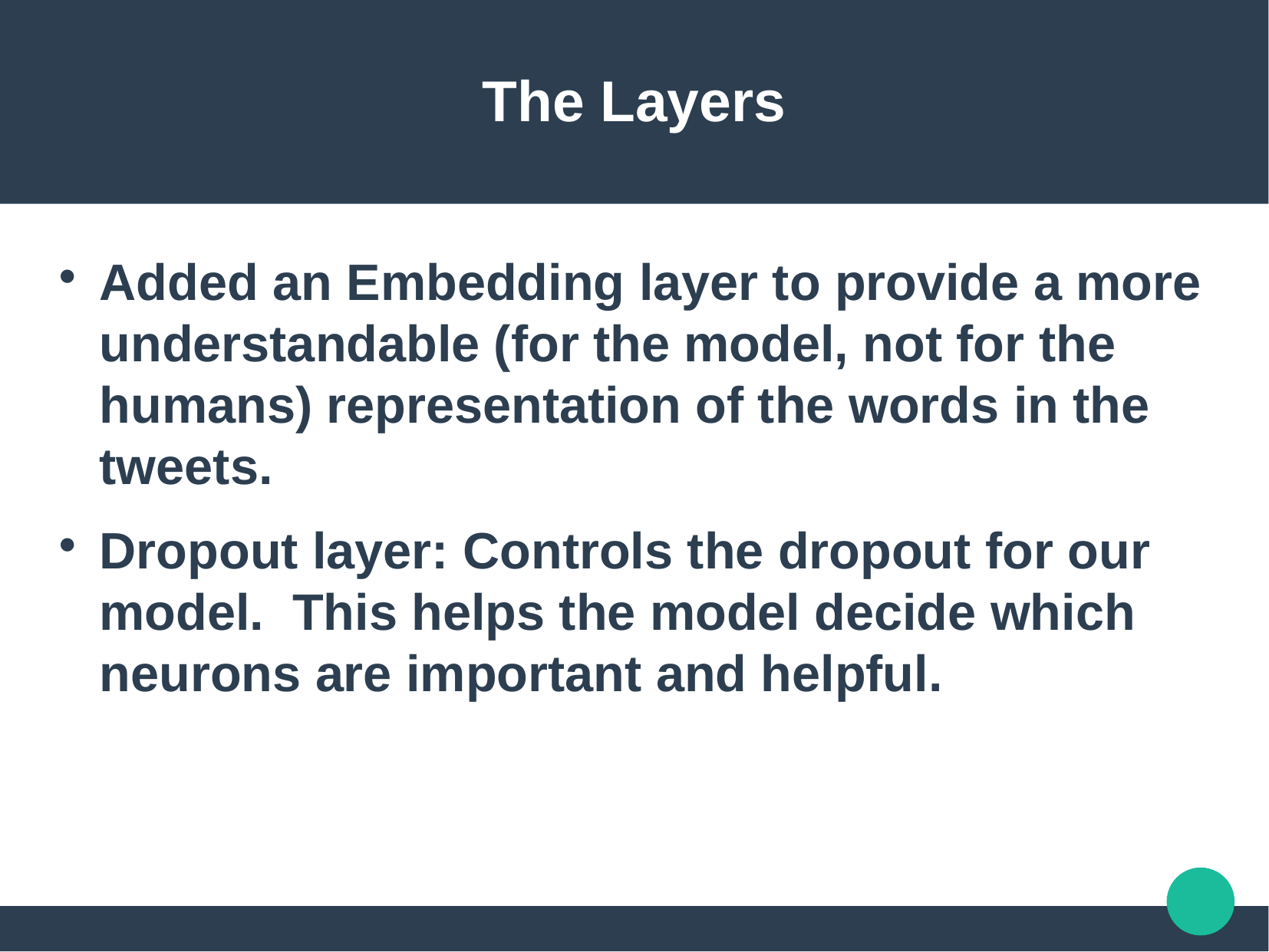

The Layers
Added an Embedding layer to provide a more understandable (for the model, not for the humans) representation of the words in the tweets.
Dropout layer: Controls the dropout for our model.  This helps the model decide which neurons are important and helpful.